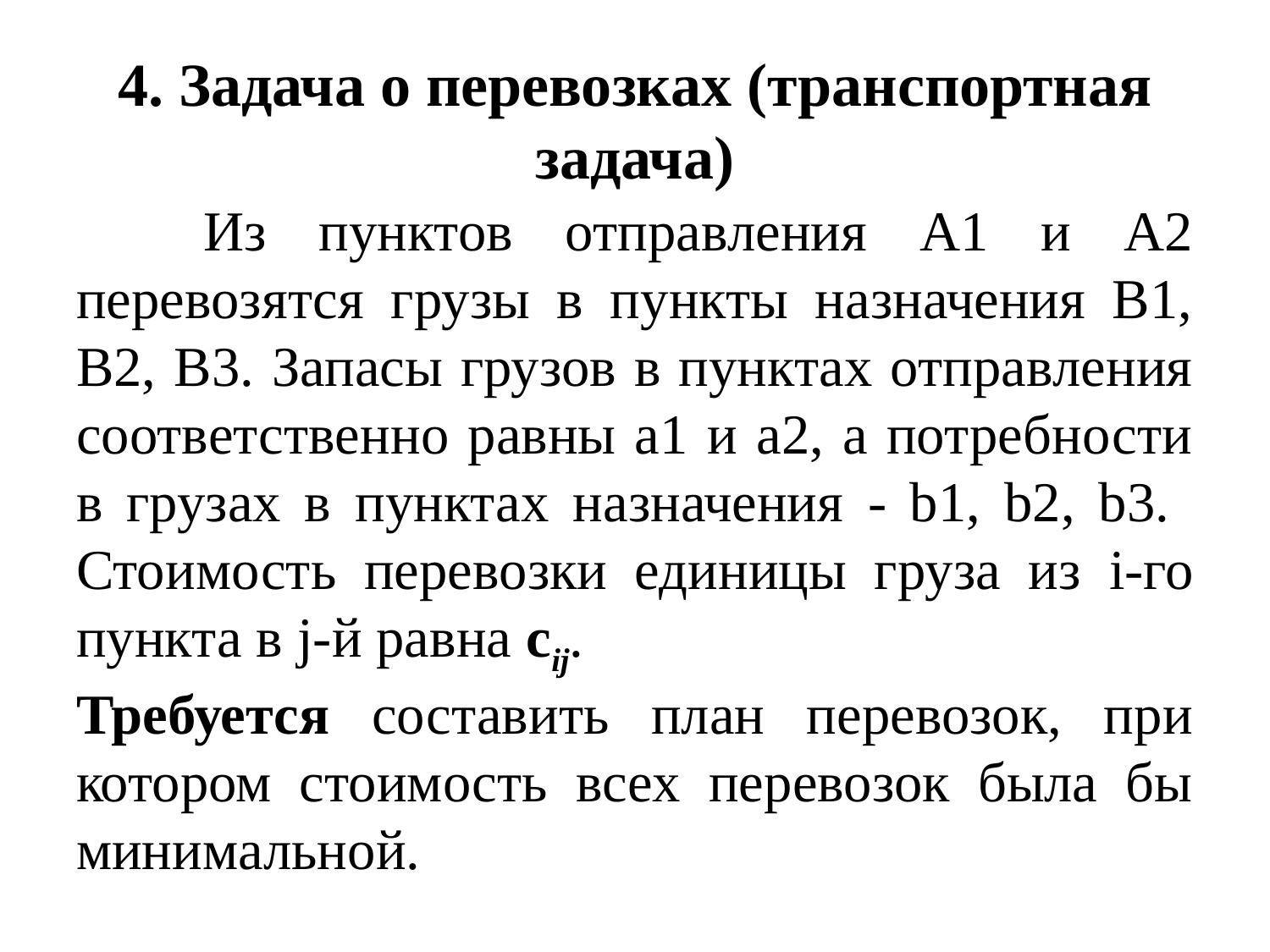

# 4. Задача о перевозках (транспортная задача)
	Из пунктов отправления А1 и А2 перевозятся грузы в пункты назначения В1, В2, В3. Запасы грузов в пунктах отправления соответственно равны а1 и а2, а потребности в грузах в пунктах назначения - b1, b2, b3.  Стоимость перевозки единицы груза из i-го пункта в j-й равна сij.
Требуется составить план перевозок, при котором стоимость всех перевозок была бы минимальной.